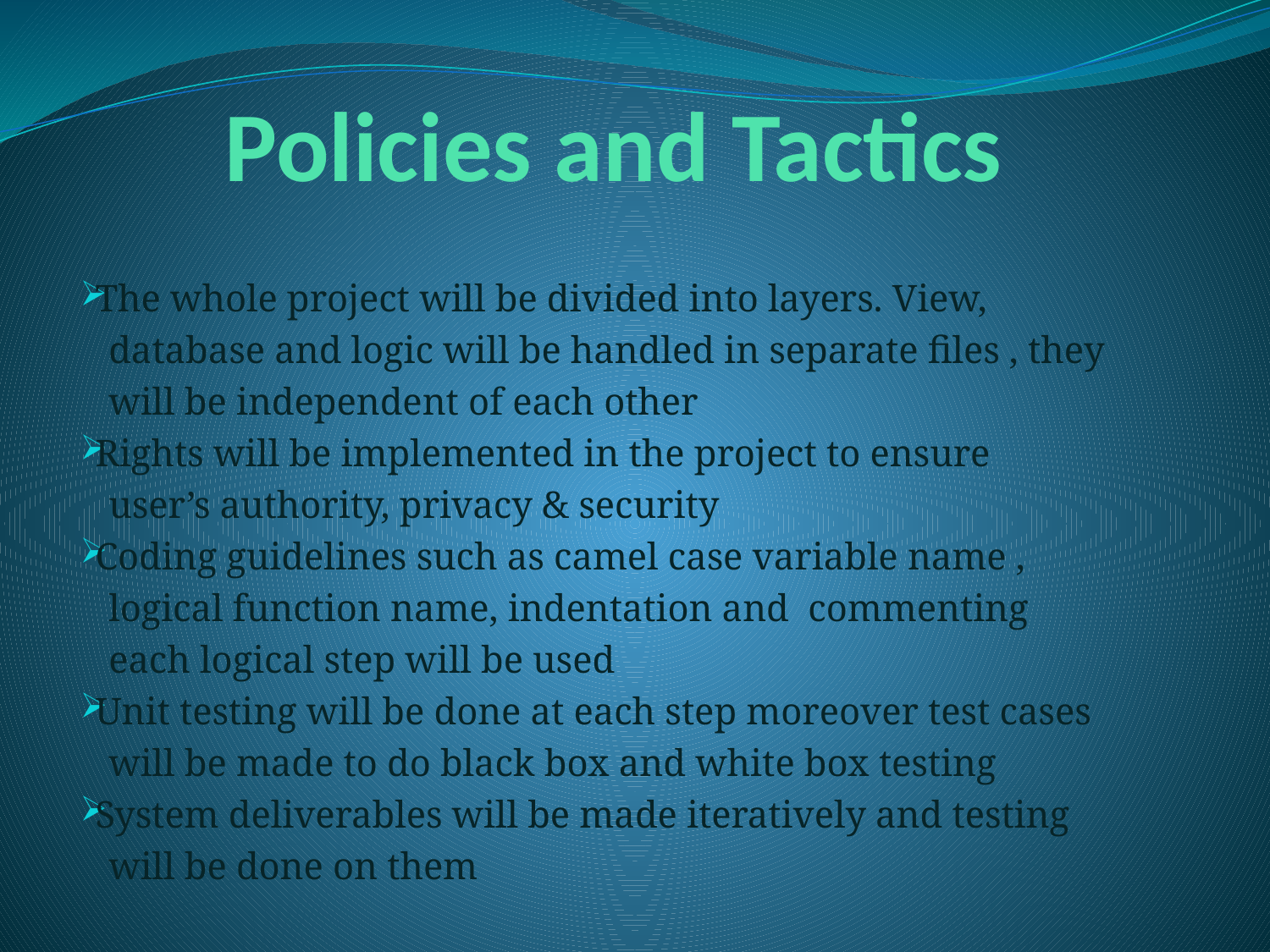

# Policies and Tactics

The whole project will be divided into layers. View,
   database and logic will be handled in separate files , they
   will be independent of each other
Rights will be implemented in the project to ensure
   user’s authority, privacy & security
Coding guidelines such as camel case variable name ,
   logical function name, indentation and  commenting
   each logical step will be used
Unit testing will be done at each step moreover test cases
   will be made to do black box and white box testing
System deliverables will be made iteratively and testing
   will be done on them